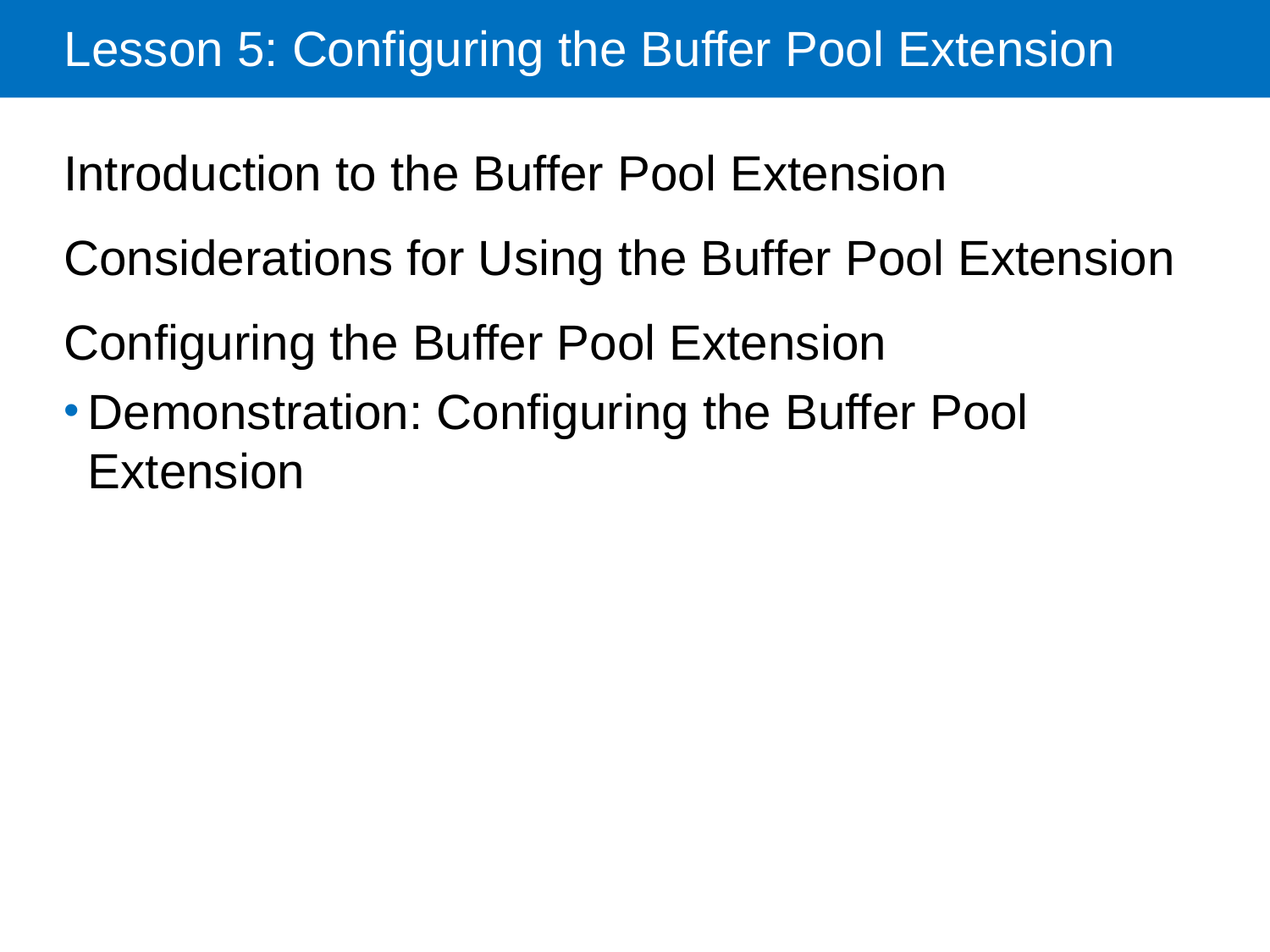

# Lesson 5: Configuring the Buffer Pool Extension
Introduction to the Buffer Pool Extension
Considerations for Using the Buffer Pool Extension
Configuring the Buffer Pool Extension
Demonstration: Configuring the Buffer Pool Extension